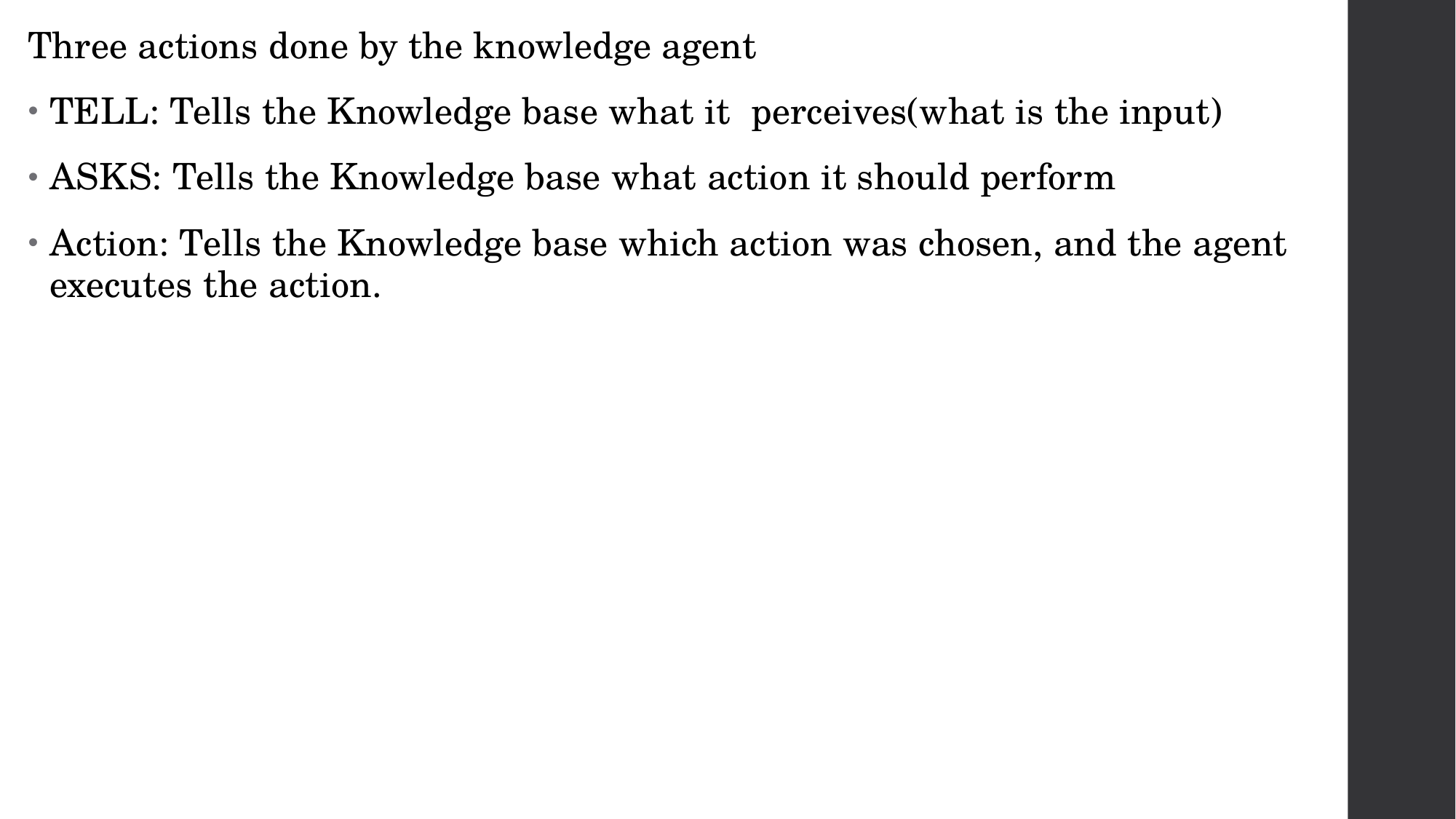

Three actions done by the knowledge agent
TELL: Tells the Knowledge base what it  perceives(what is the input)
ASKS: Tells the Knowledge base what action it should perform
Action: Tells the Knowledge base which action was chosen, and the agent executes the action.